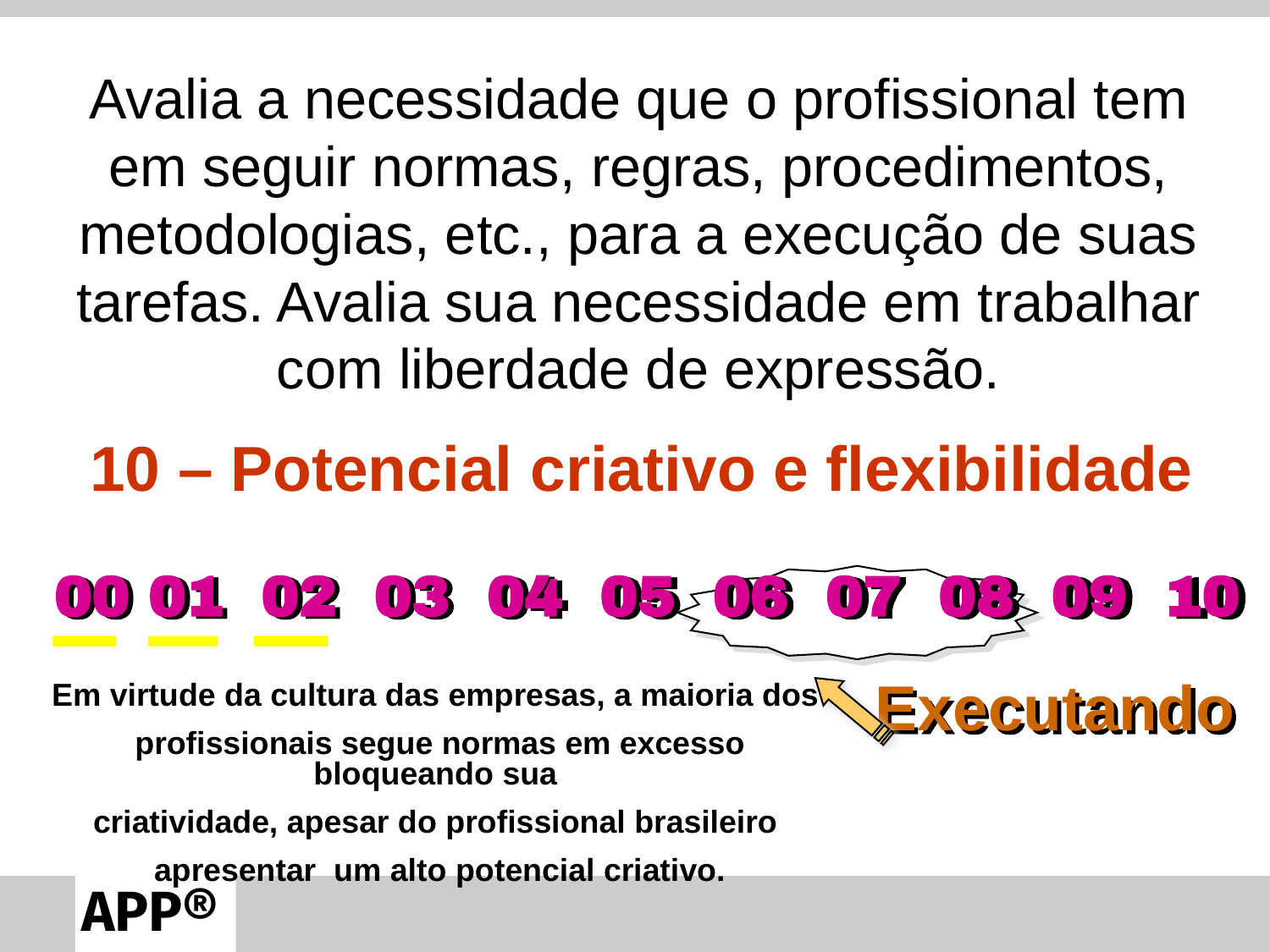

Avalia a necessidade que o profissional tem em seguir normas, regras, procedimentos, metodologias, etc., para a execução de suas tarefas. Avalia sua necessidade em trabalhar com liberdade de expressão.

10 – Potencial criativo e flexibilidade
00 01  02  03  04  05  06  07  08  09  10

Em virtude da cultura das empresas, a maioria dos
profissionais segue normas em excesso bloqueando sua
criatividade, apesar do profissional brasileiro
apresentar  um alto potencial criativo.
Executando